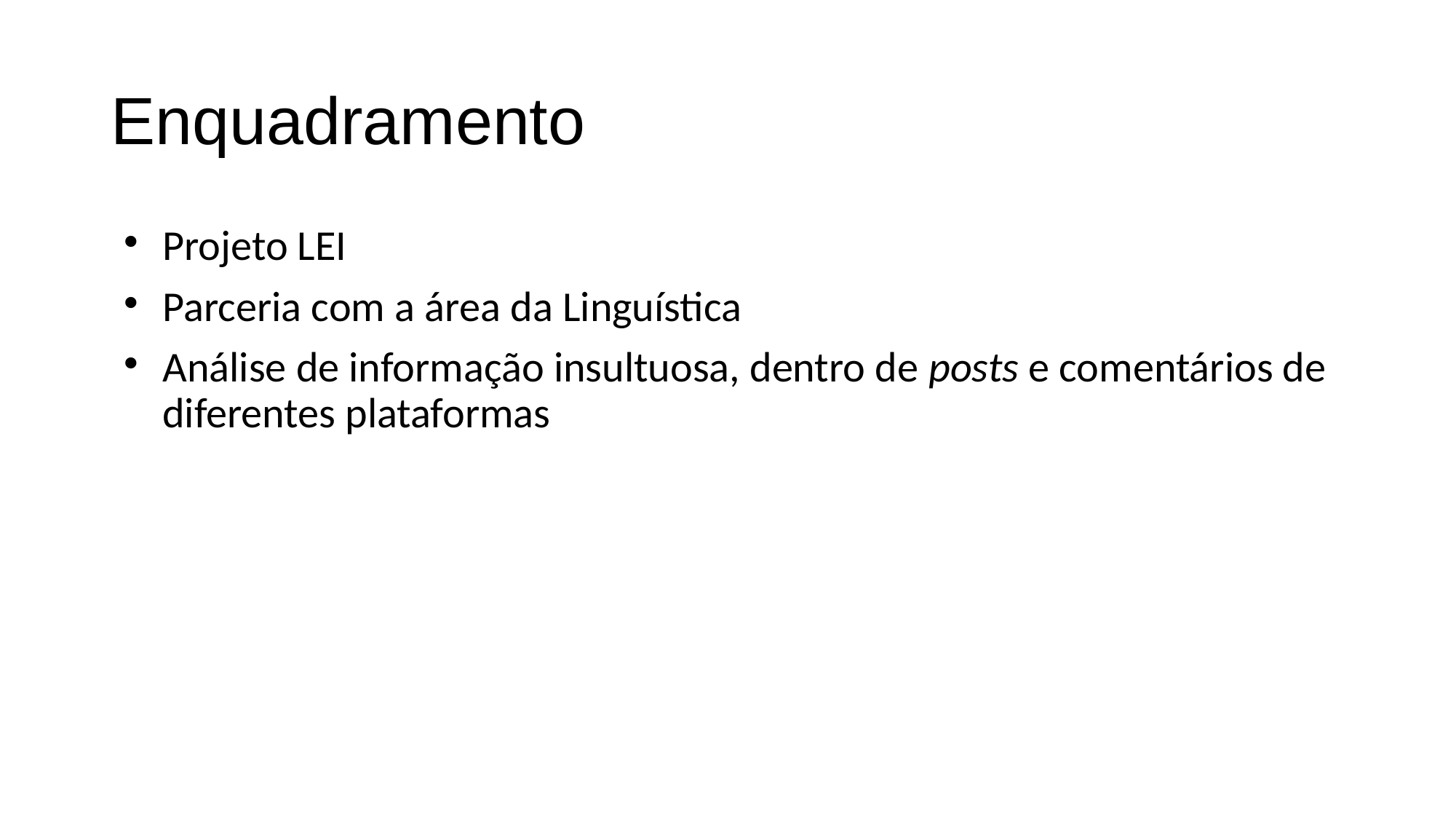

# Enquadramento
Projeto LEI
Parceria com a área da Linguística
Análise de informação insultuosa, dentro de posts e comentários de diferentes plataformas